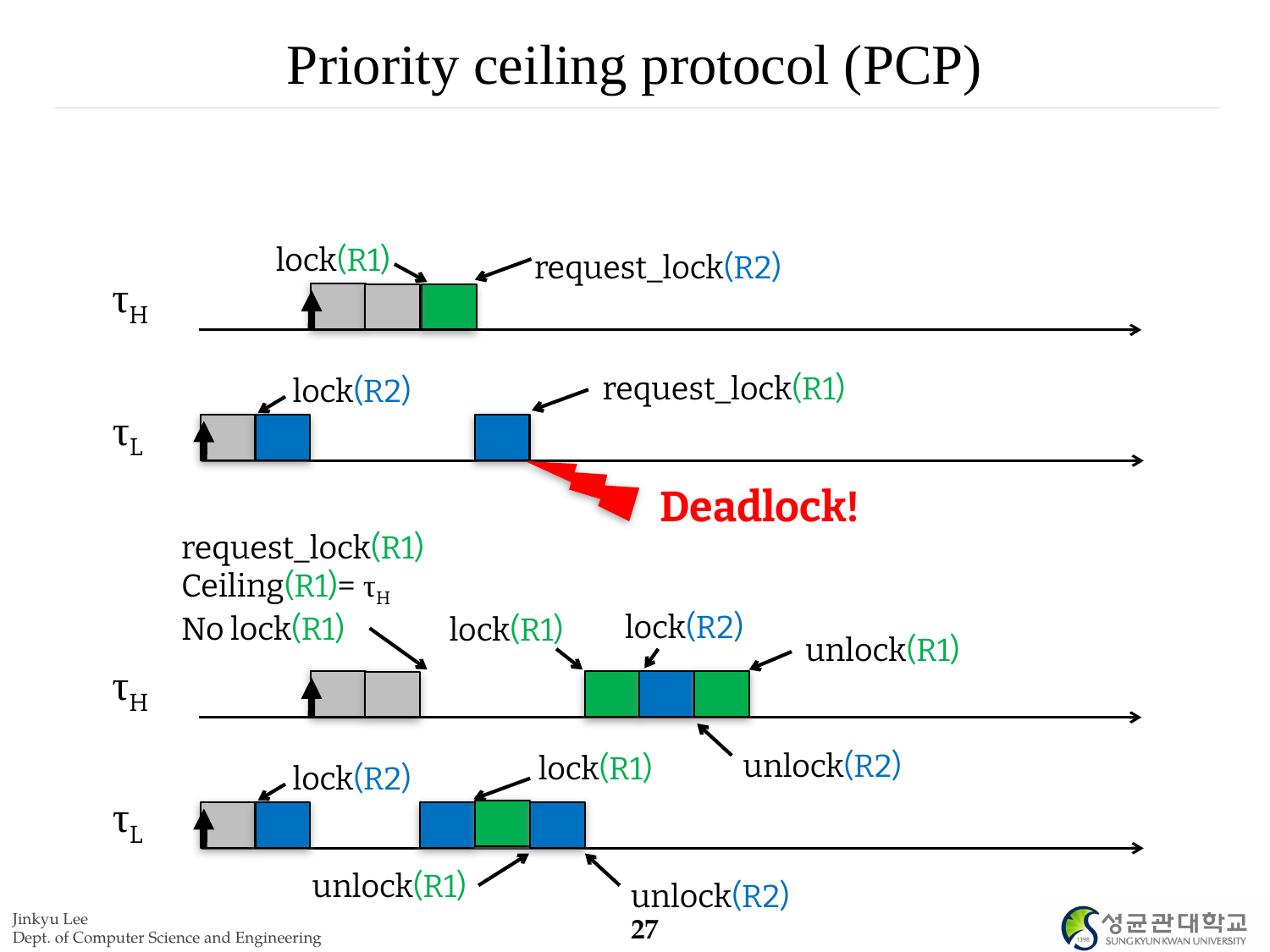

# Priority ceiling protocol (PCP)
lock(R1)
request_lock(R2)
τH

request_lock(R1)
lock(R2)
τL

Deadlock!
request_lock(R1)
Ceiling(R1)= τH
No lock(R1)
lock(R2)
lock(R1)
unlock(R1)
τH

unlock(R2)
lock(R1)
lock(R2)
τL

unlock(R1)
unlock(R2)